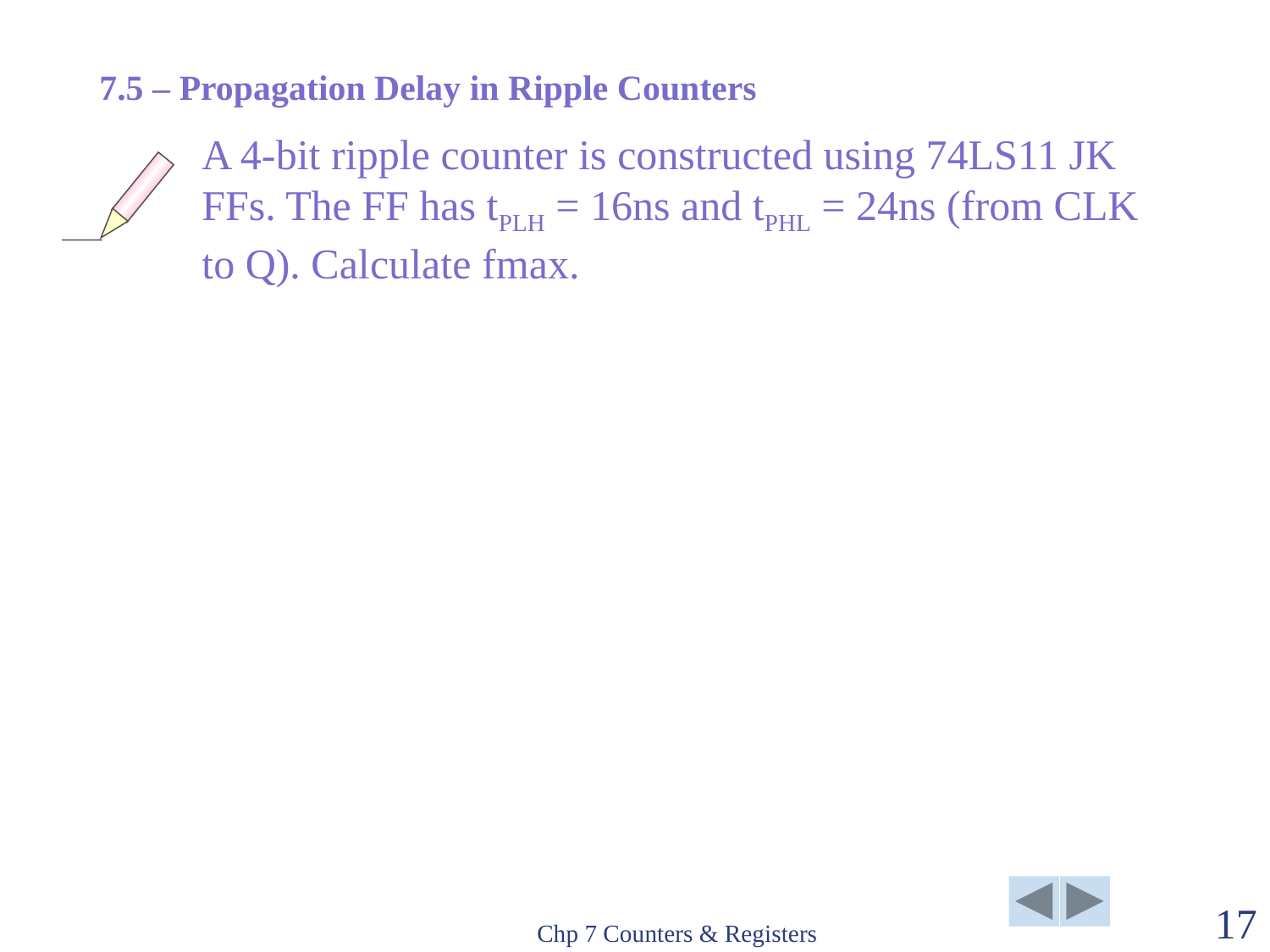

7.5 – Propagation Delay in Ripple Counters
A 4-bit ripple counter is constructed using 74LS11 JK FFs. The FF has tPLH = 16ns and tPHL = 24ns (from CLK to Q). Calculate fmax.

Chp 7 Counters & Registers
17